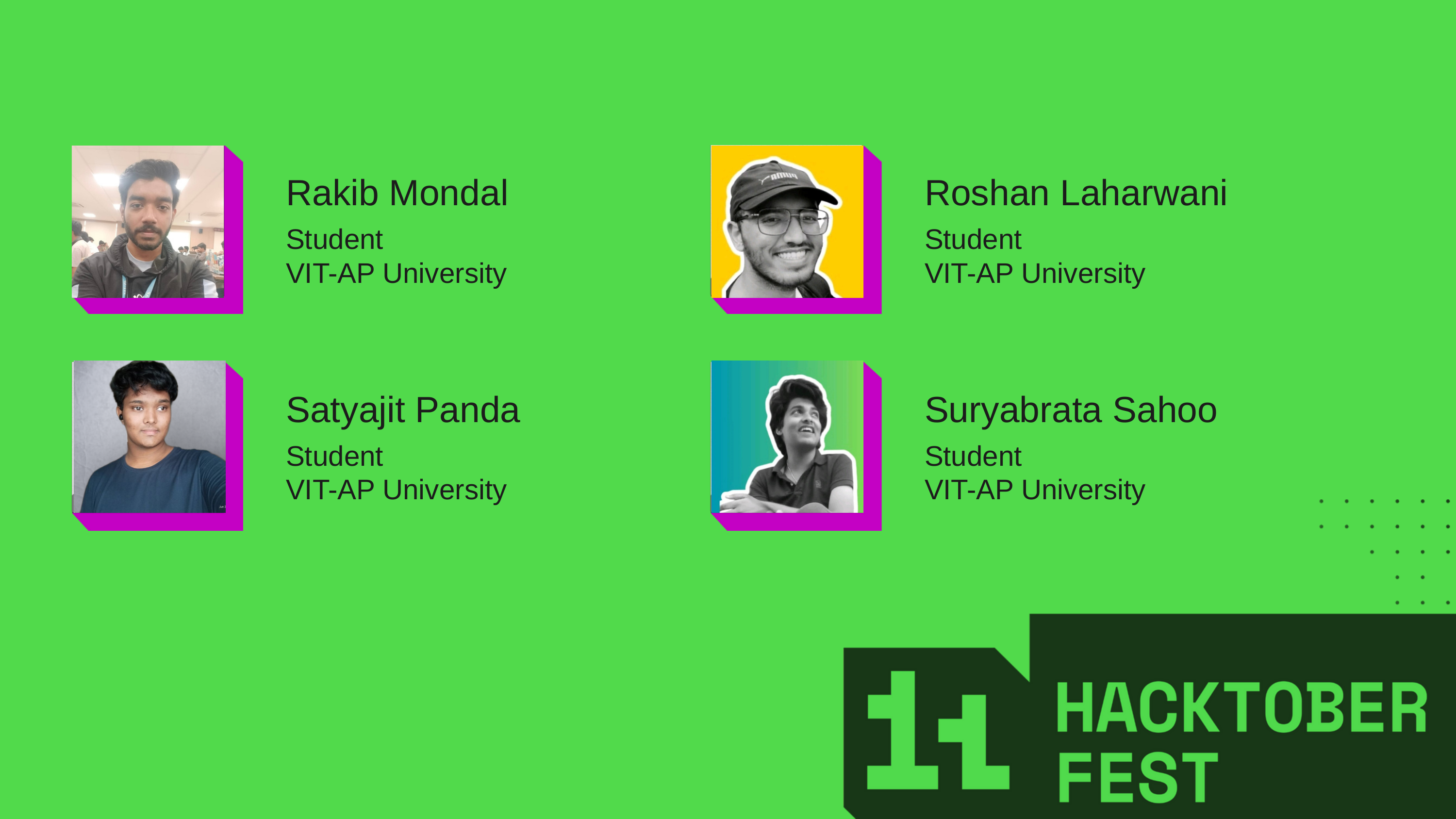

Rakib Mondal
Roshan Laharwani
Student
VIT-AP University
Student
VIT-AP University

Satyajit Panda
Suryabrata Sahoo

Student
VIT-AP University
Student
VIT-AP University